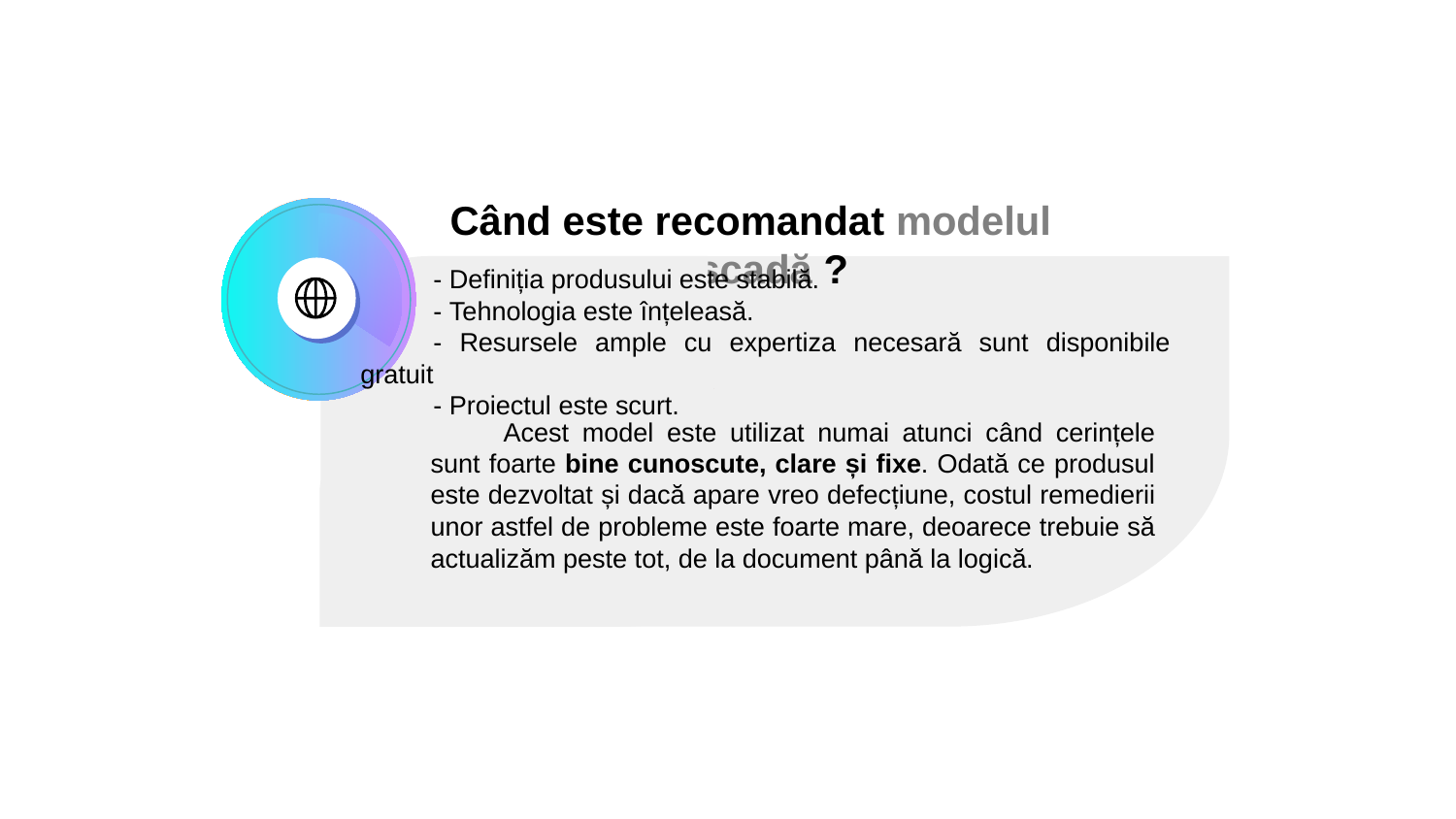

# Când este recomandat modelul cascadă ?

- Definiția produsului este stabilă.
- Tehnologia este înțeleasă.
- Resursele ample cu expertiza necesară sunt disponibile gratuit
- Proiectul este scurt.

Acest model este utilizat numai atunci când cerințele sunt foarte bine cunoscute, clare și fixe. Odată ce produsul este dezvoltat și dacă apare vreo defecțiune, costul remedierii unor astfel de probleme este foarte mare, deoarece trebuie să actualizăm peste tot, de la document până la logică.